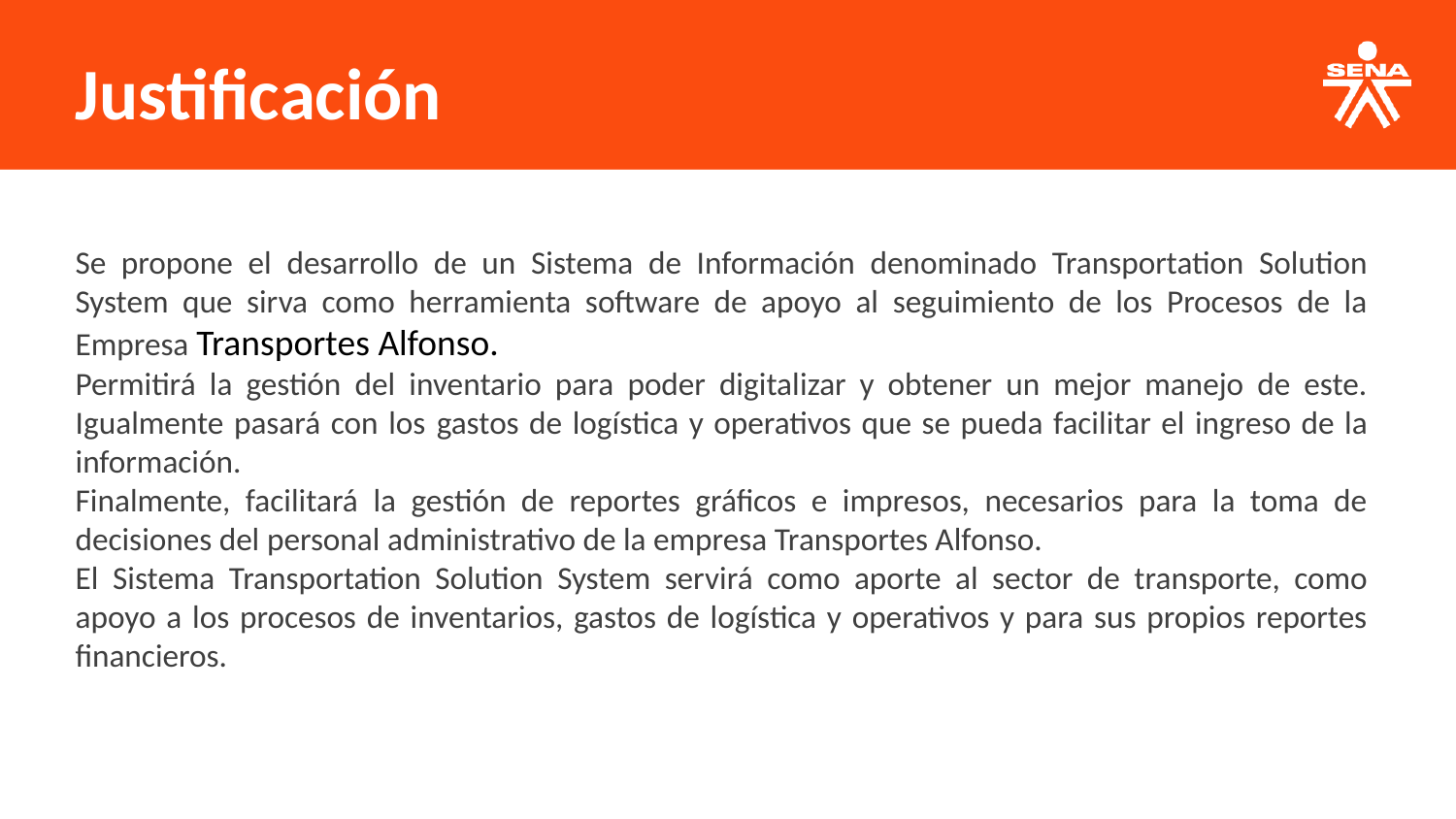

Justificación

Se propone el desarrollo de un Sistema de Información denominado Transportation Solution System que sirva como herramienta software de apoyo al seguimiento de los Procesos de la Empresa Transportes Alfonso.
Permitirá la gestión del inventario para poder digitalizar y obtener un mejor manejo de este. Igualmente pasará con los gastos de logística y operativos que se pueda facilitar el ingreso de la información.
Finalmente, facilitará la gestión de reportes gráficos e impresos, necesarios para la toma de decisiones del personal administrativo de la empresa Transportes Alfonso.
El Sistema Transportation Solution System servirá como aporte al sector de transporte, como apoyo a los procesos de inventarios, gastos de logística y operativos y para sus propios reportes financieros.